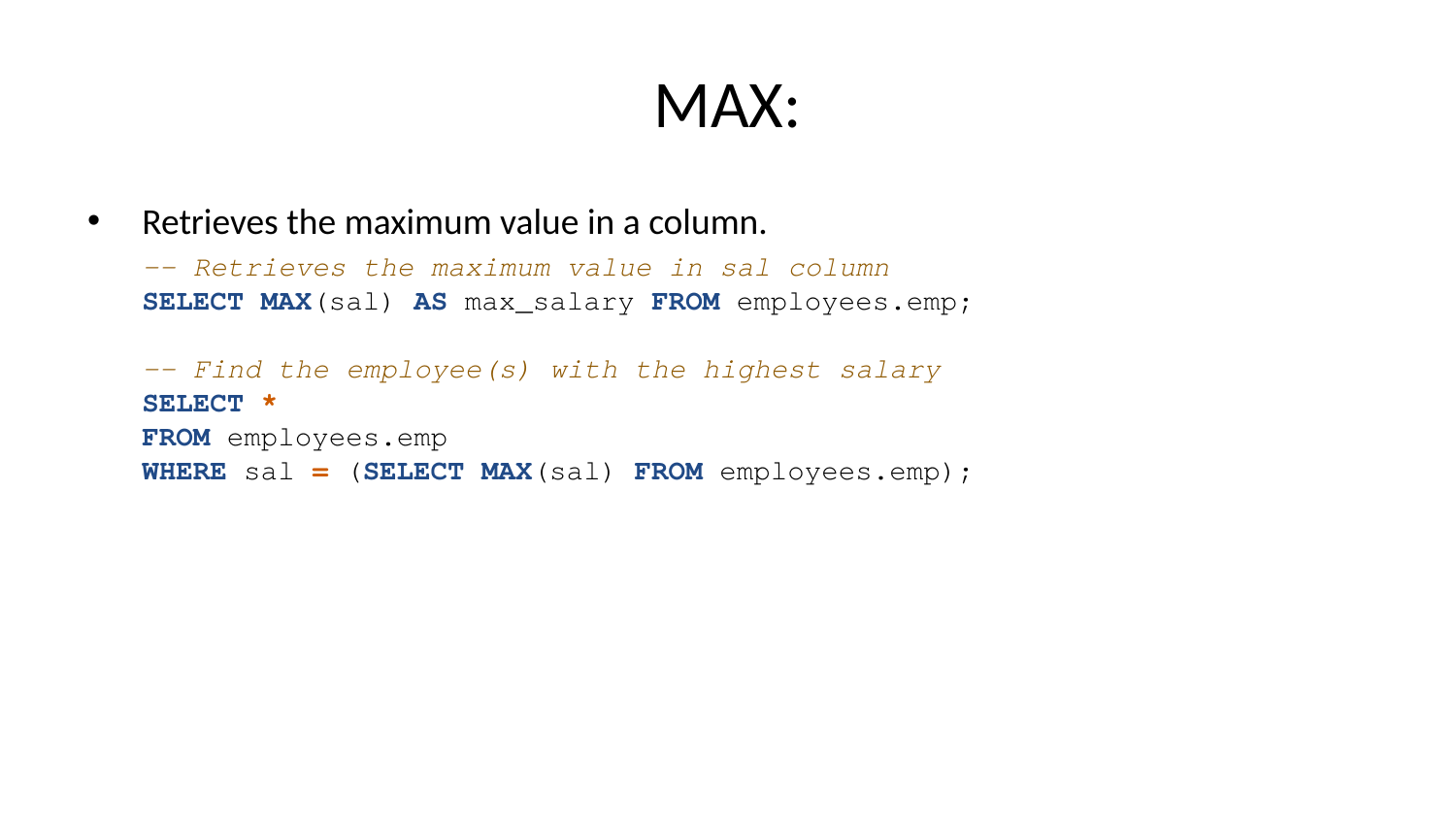

# MAX:
Retrieves the maximum value in a column.
-- Retrieves the maximum value in sal column
SELECT MAX(sal) AS max_salary FROM employees.emp;
-- Find the employee(s) with the highest salary
SELECT *
FROM employees.emp
WHERE sal = (SELECT MAX(sal) FROM employees.emp);